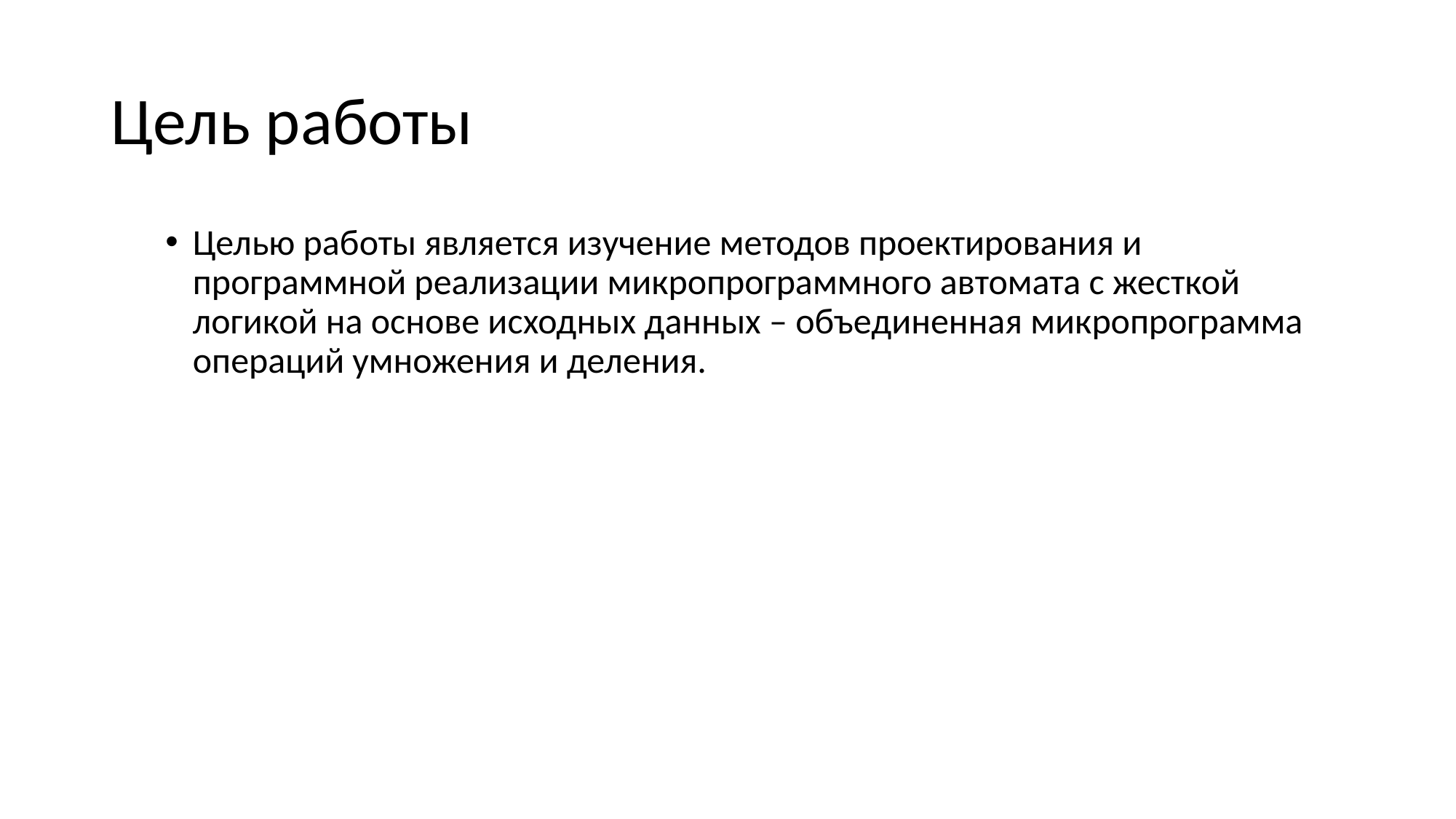

# Цель работы
Целью работы является изучение методов проектирования и программной реализации микропрограммного автомата с жесткой логикой на основе исходных данных – объединенная микропрограмма операций умножения и деления.